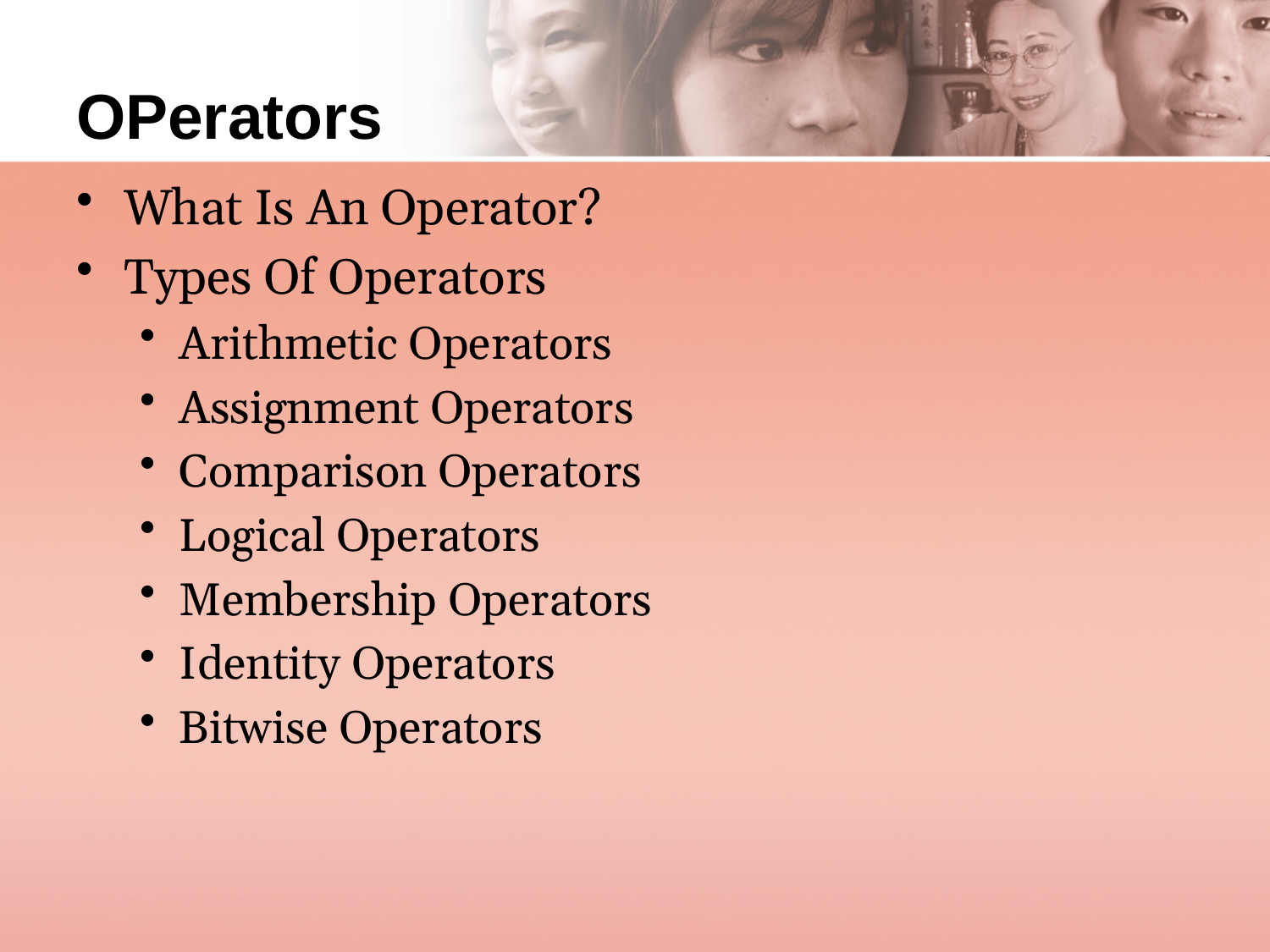

# OPerators
What Is An Operator?
Types Of Operators
Arithmetic Operators
Assignment Operators
Comparison Operators
Logical Operators
Membership Operators
Identity Operators
Bitwise Operators